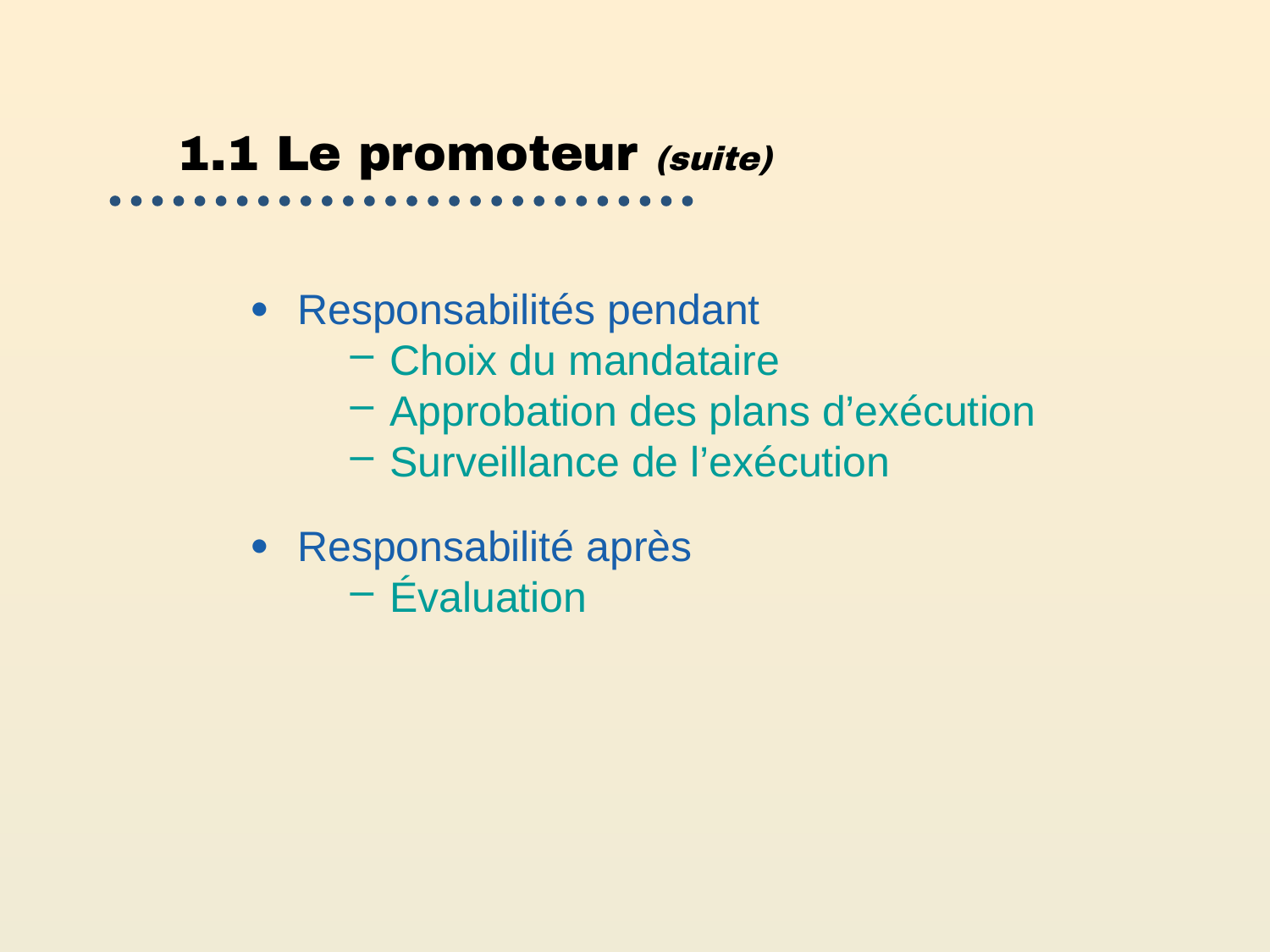

# 1.1 Le promoteur (suite)

Responsabilités pendant
Choix du mandataire
Approbation des plans d’exécution
Surveillance de l’exécution
Responsabilité après
Évaluation